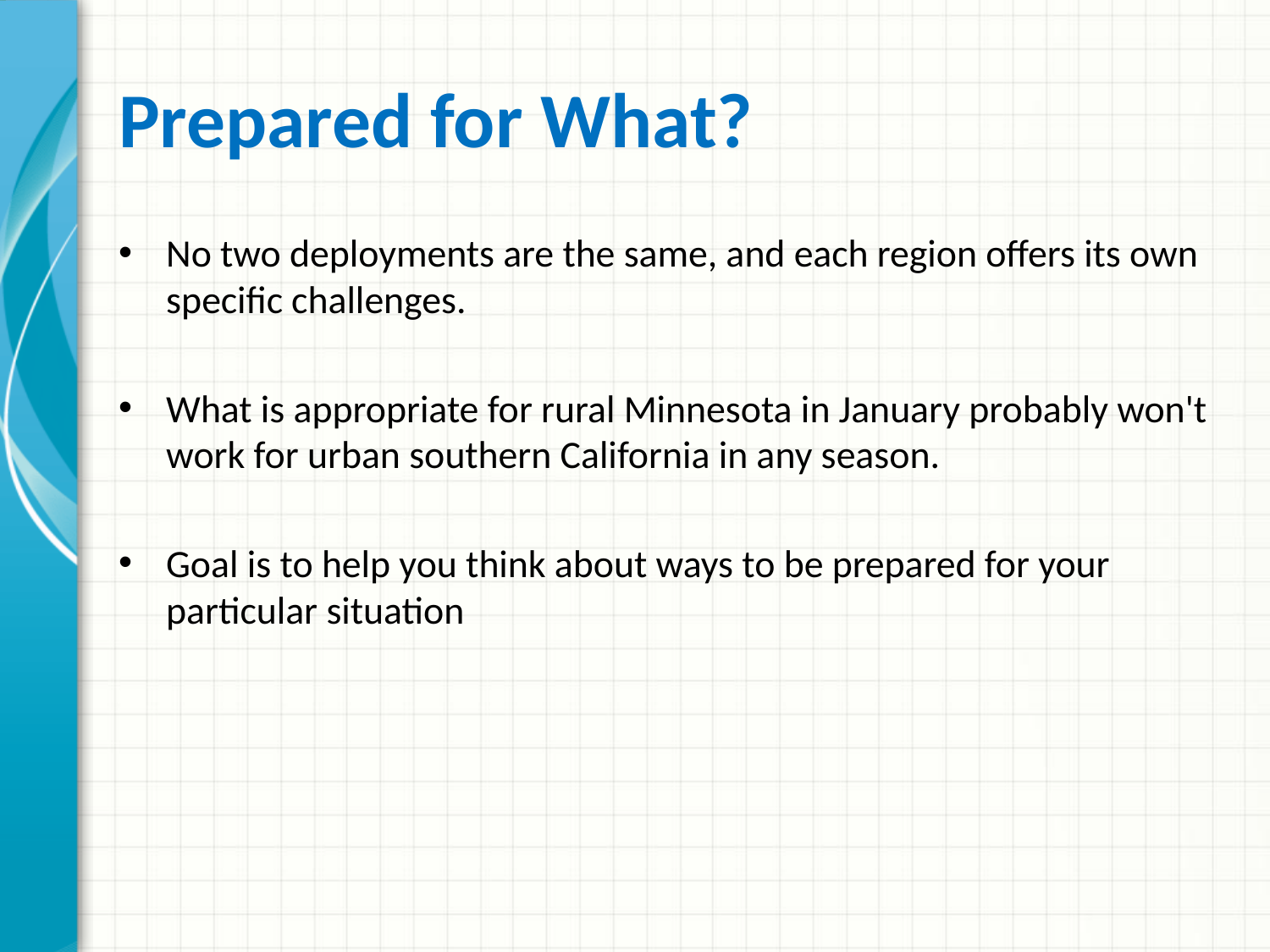

# Prepared for What?
No two deployments are the same, and each region offers its own specific challenges.

What is appropriate for rural Minnesota in January probably won't work for urban southern California in any season.

Goal is to help you think about ways to be prepared for your particular situation